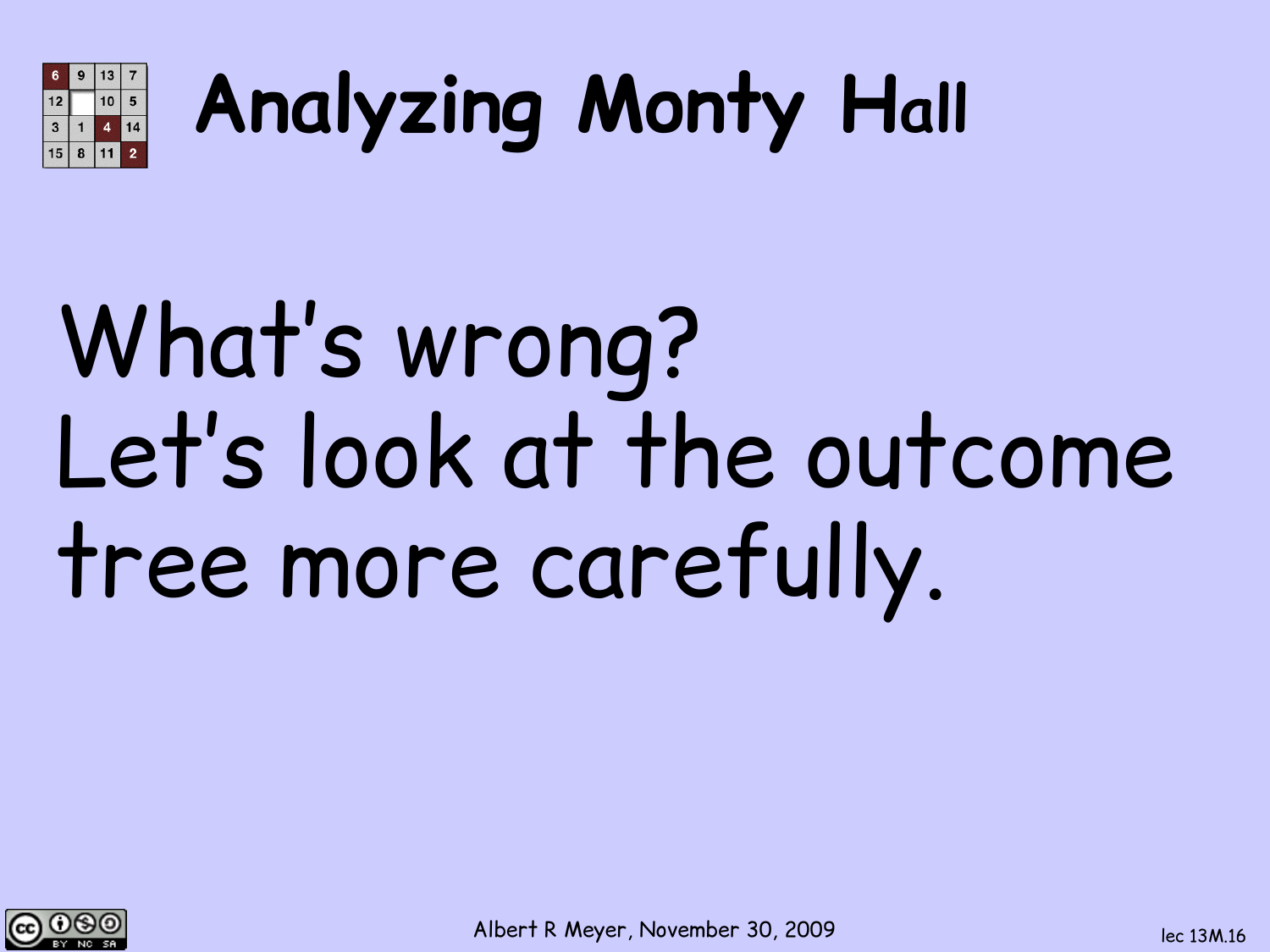

# Analyzing Monty Hall
What’s wrong?
Let’s look at the outcome
tree more carefully.
lec 13M.16